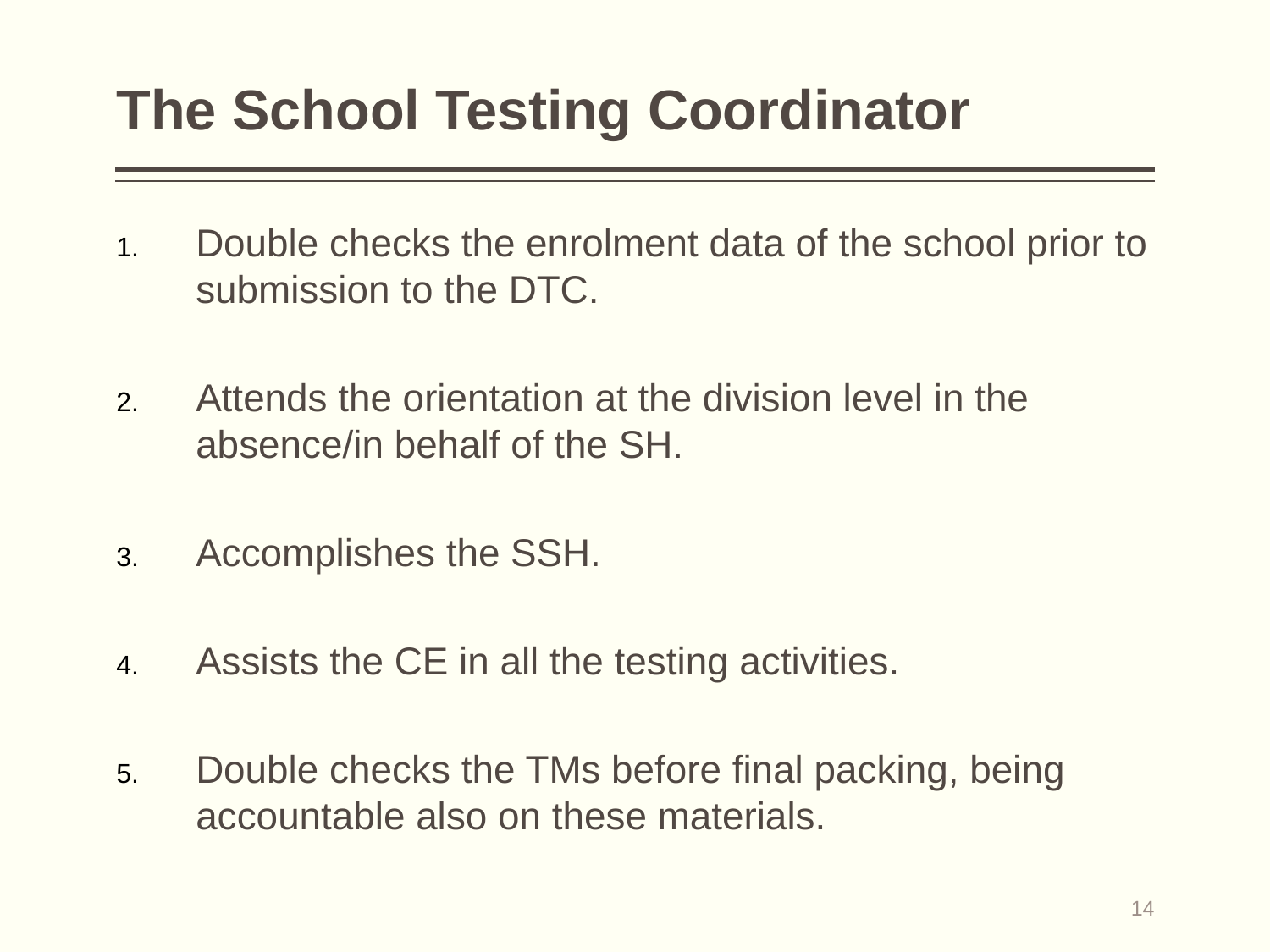

# The School Testing Coordinator
Double checks the enrolment data of the school prior to submission to the DTC.

Attends the orientation at the division level in the absence/in behalf of the SH.

Accomplishes the SSH.

Assists the CE in all the testing activities.

Double checks the TMs before final packing, being accountable also on these materials.

14